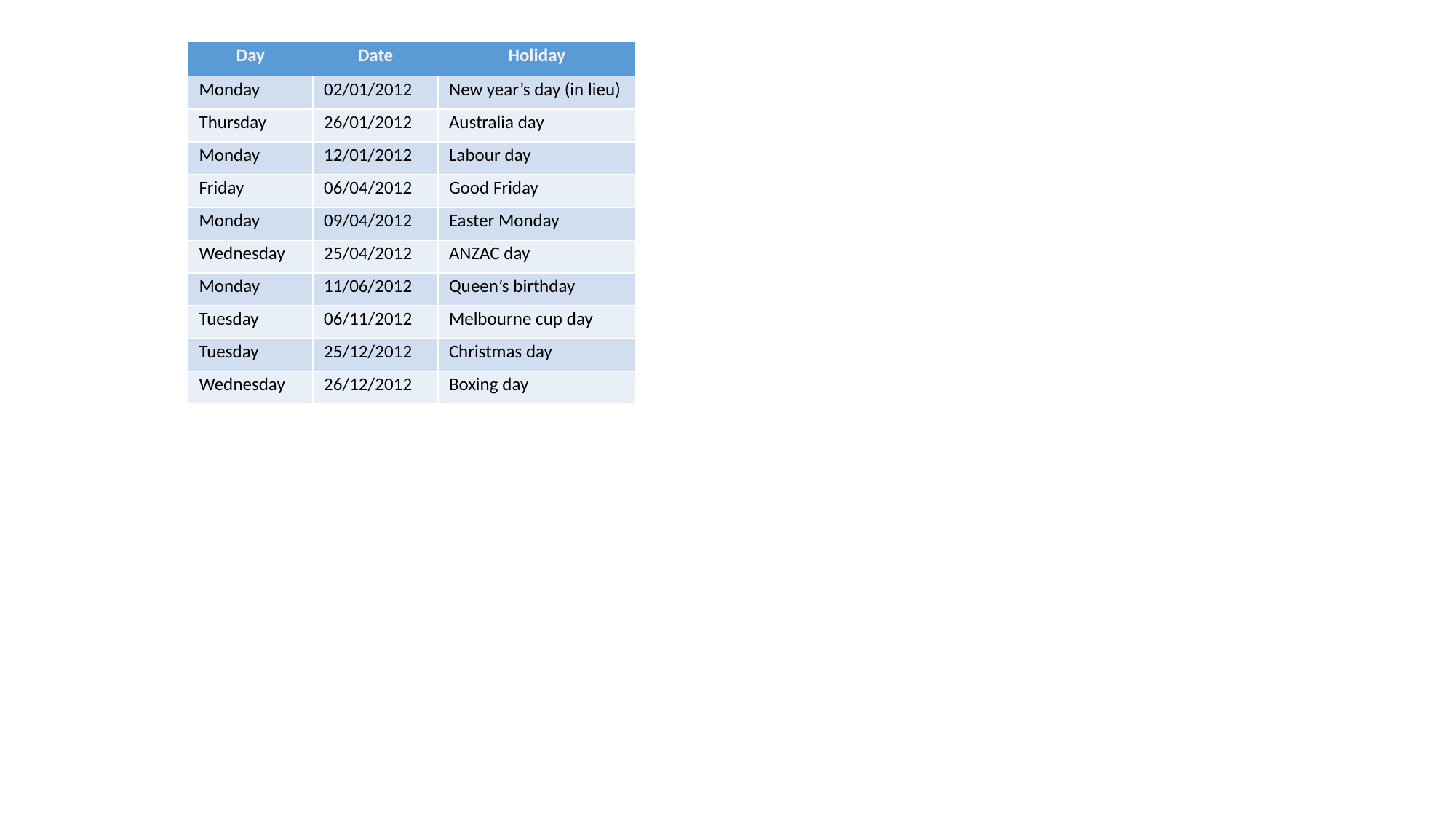

| Day | Date | Holiday |
| --- | --- | --- |
| Monday | 02/01/2012 | New year’s day (in lieu) |
| Thursday | 26/01/2012 | Australia day |
| Monday | 12/01/2012 | Labour day |
| Friday | 06/04/2012 | Good Friday |
| Monday | 09/04/2012 | Easter Monday |
| Wednesday | 25/04/2012 | ANZAC day |
| Monday | 11/06/2012 | Queen’s birthday |
| Tuesday | 06/11/2012 | Melbourne cup day |
| Tuesday | 25/12/2012 | Christmas day |
| Wednesday | 26/12/2012 | Boxing day |